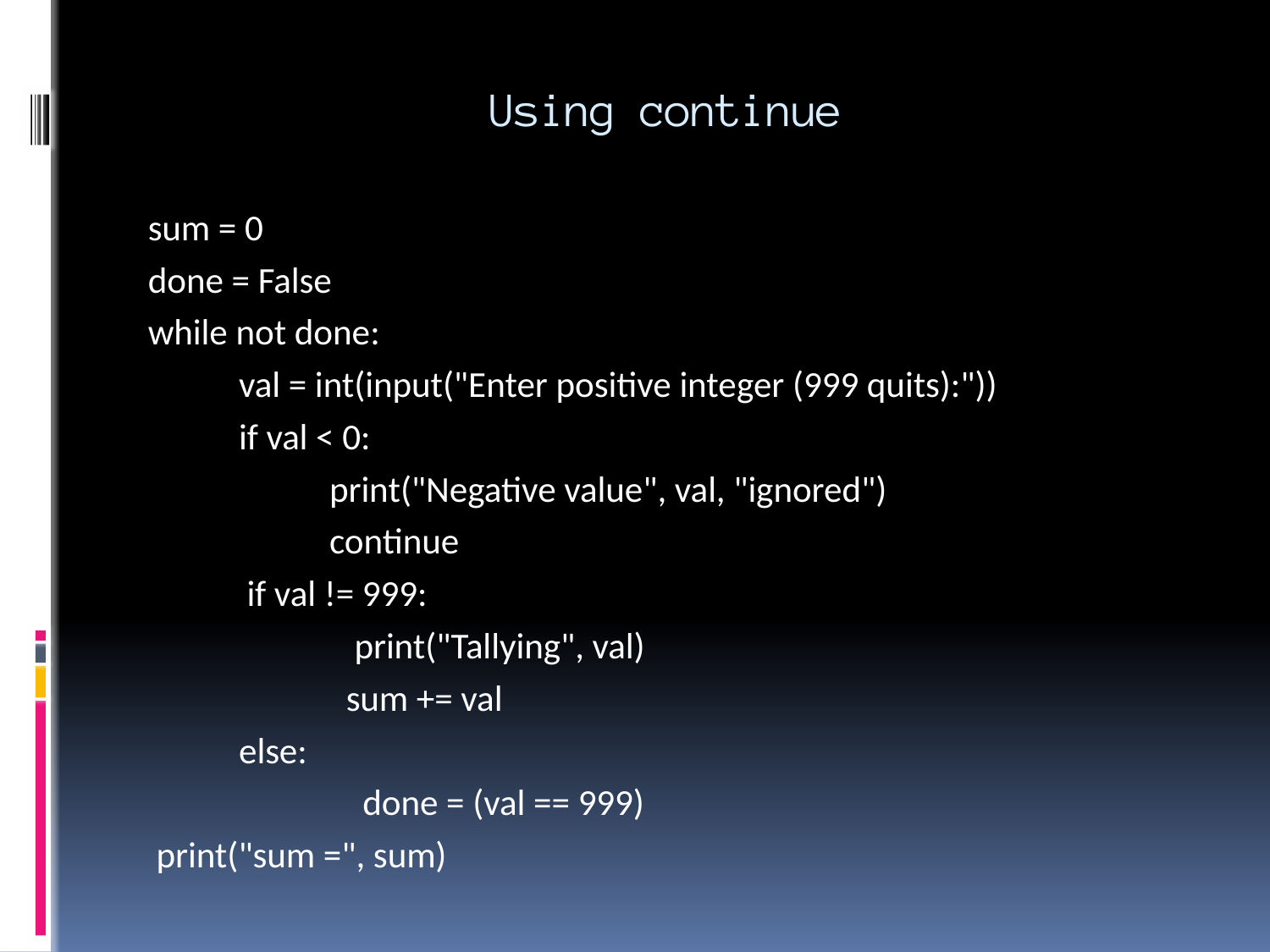

# Using continue
sum = 0
done = False
while not done:
           val = int(input("Enter positive integer (999 quits):"))
           if val < 0:
                      print("Negative value", val, "ignored")
                      continue
            if val != 999:
                         print("Tallying", val)
                        sum += val
           else:
                          done = (val == 999)
 print("sum =", sum)